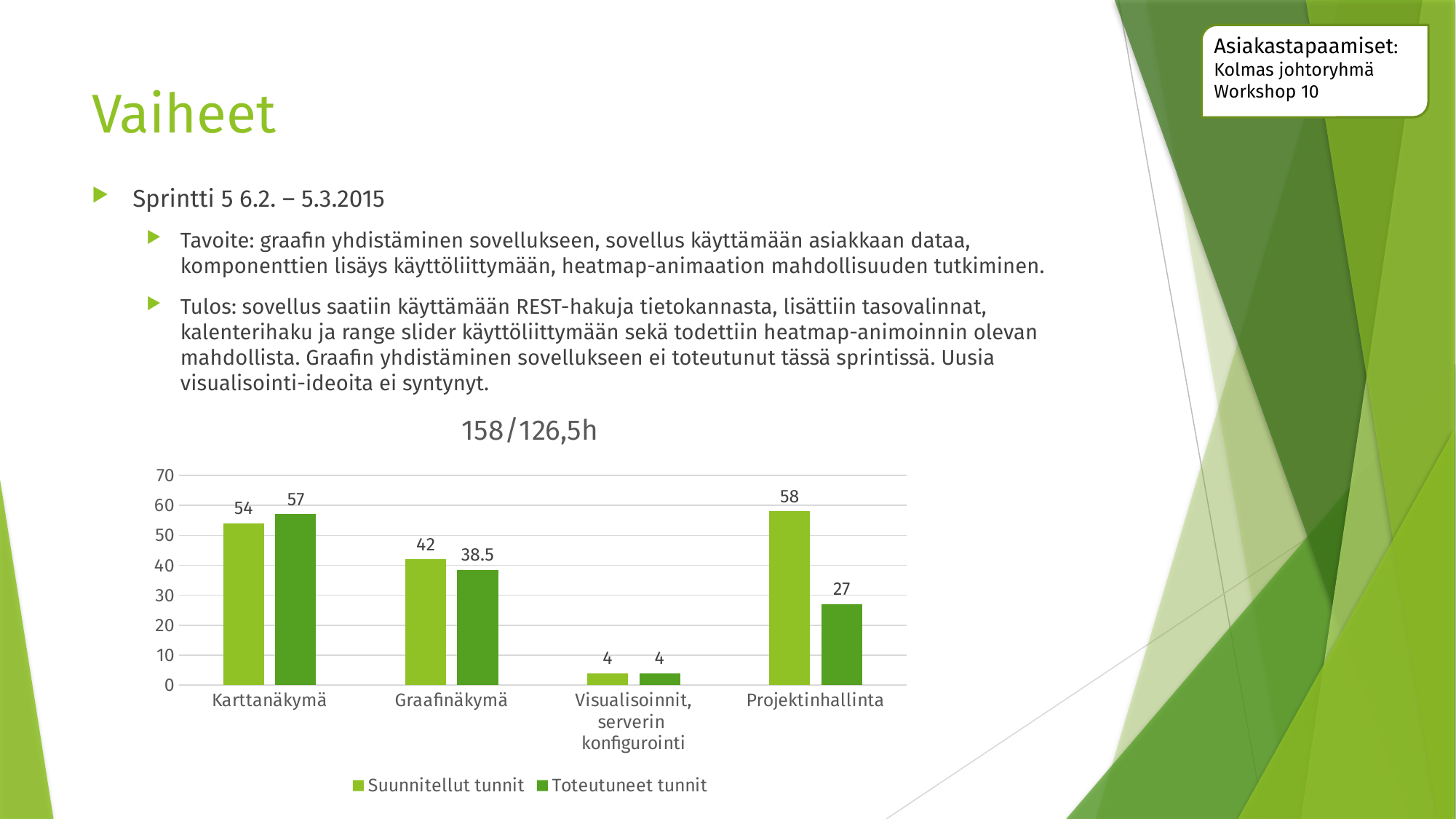

Asiakastapaamiset:
Kolmas johtoryhmä
Workshop 10
# Vaiheet
Sprintti 5 6.2. – 5.3.2015
Tavoite: graafin yhdistäminen sovellukseen, sovellus käyttämään asiakkaan dataa, komponenttien lisäys käyttöliittymään, heatmap-animaation mahdollisuuden tutkiminen.
Tulos: sovellus saatiin käyttämään REST-hakuja tietokannasta, lisättiin tasovalinnat, kalenterihaku ja range slider käyttöliittymään sekä todettiin heatmap-animoinnin olevan mahdollista. Graafin yhdistäminen sovellukseen ei toteutunut tässä sprintissä. Uusia visualisointi-ideoita ei syntynyt.

### Chart: 158/126,5h

| Category | Suunnitellut tunnit | Toteutuneet tunnit |
|---|---|---|
| Karttanäkymä | 54.0 | 57.0 |
| Graafinäkymä | 42.0 | 38.5 |
| Visualisoinnit,
serverin
konfigurointi | 4.0 | 4.0 |
| Projektinhallinta | 58.0 | 27.0 |